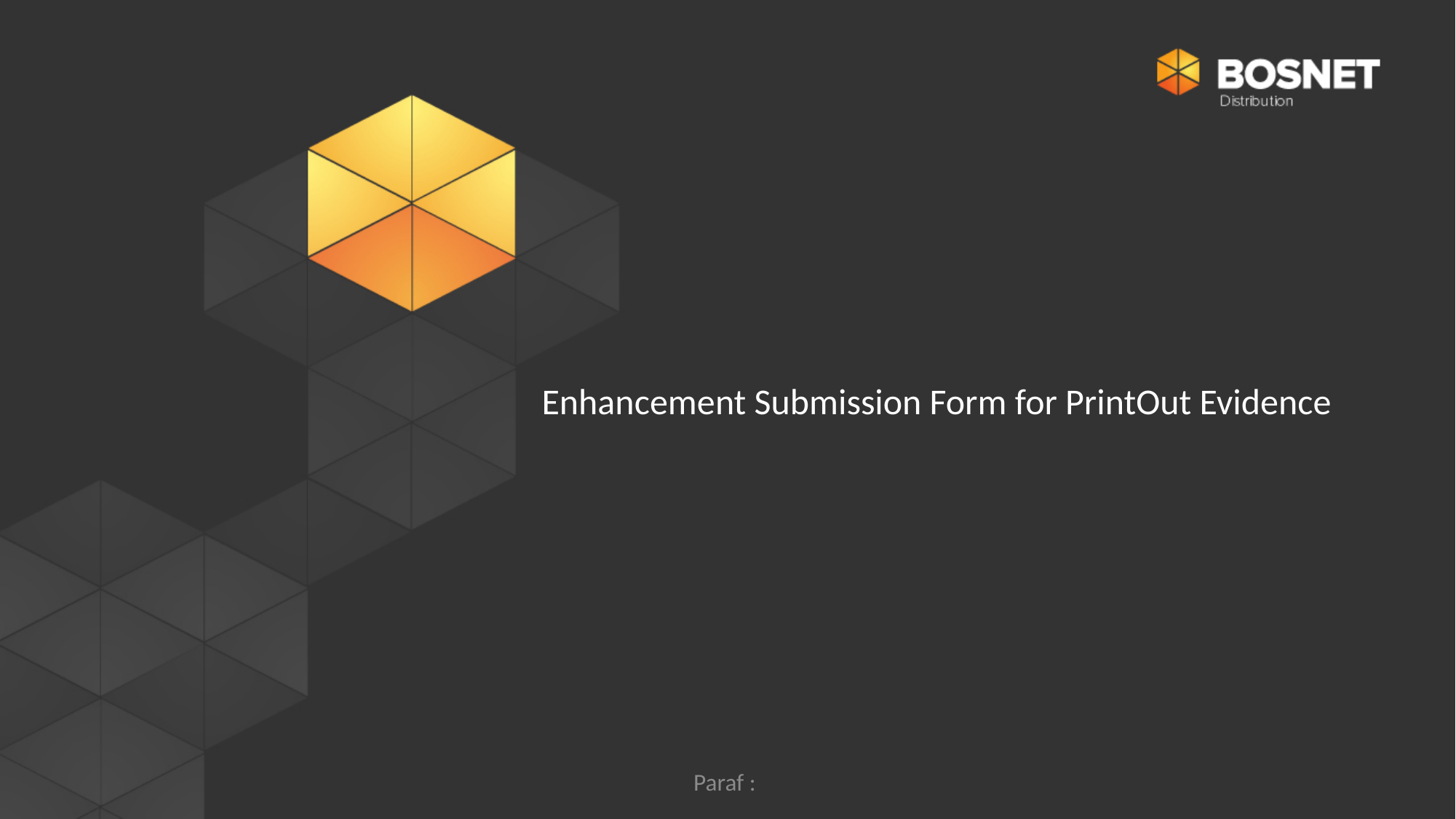

Enhancement Submission Form for PrintOut Evidence
Paraf :